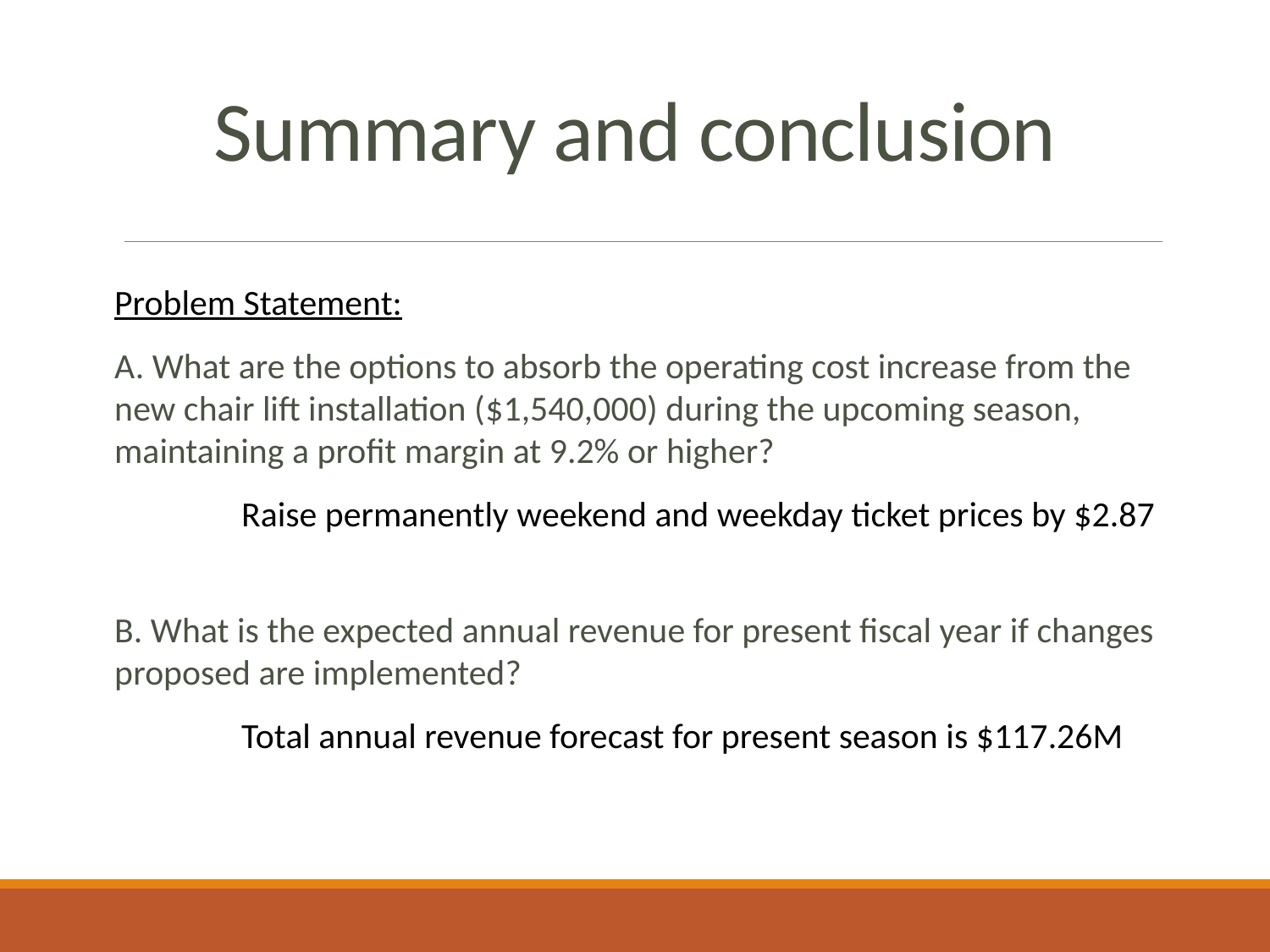

# Summary and conclusion
Problem Statement:
A. What are the options to absorb the operating cost increase from the new chair lift installation ($1,540,000) during the upcoming season, maintaining a profit margin at 9.2% or higher?
	Raise permanently weekend and weekday ticket prices by $2.87
B. What is the expected annual revenue for present fiscal year if changes proposed are implemented?
	Total annual revenue forecast for present season is $117.26M